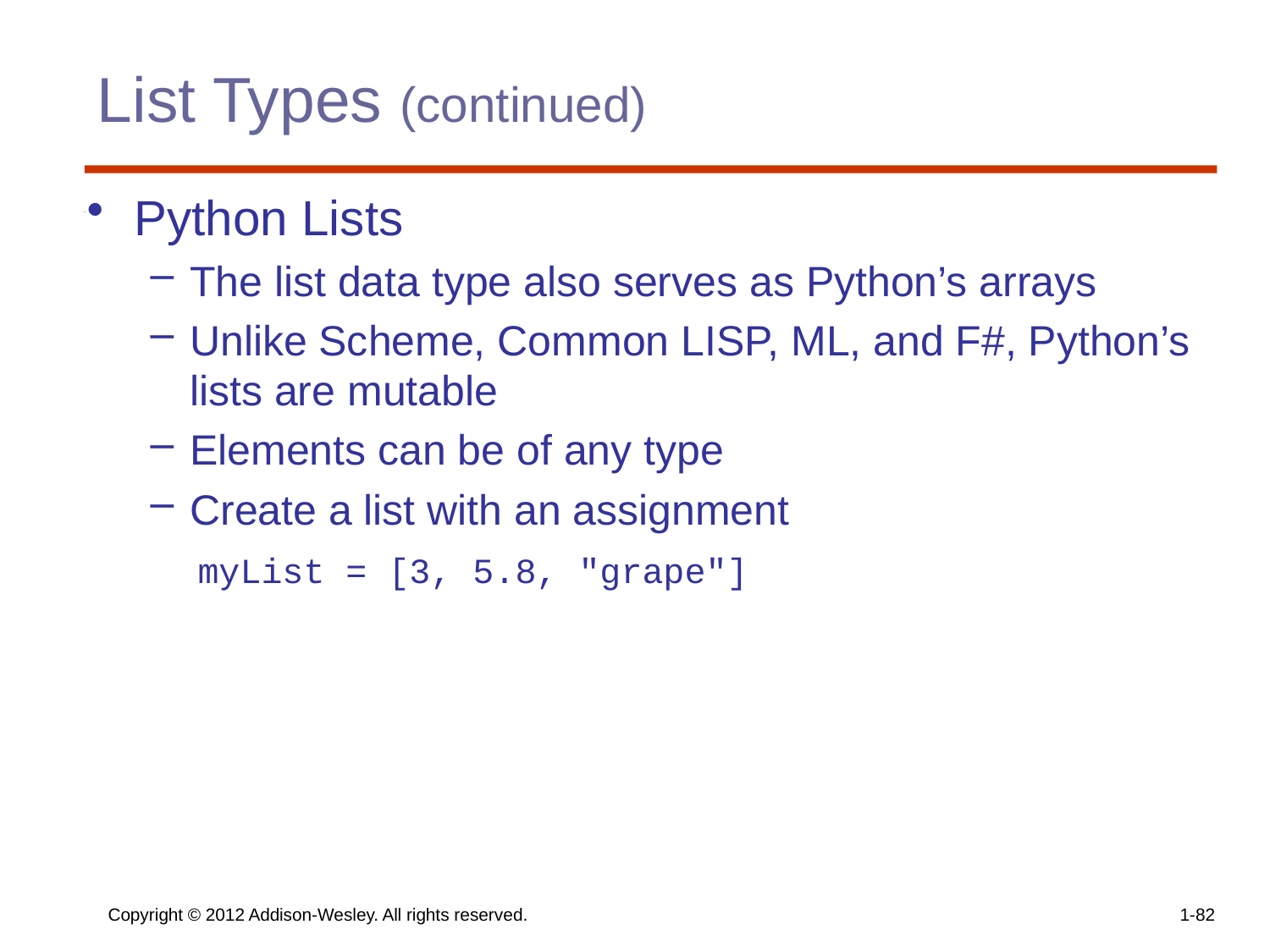

# List Types (continued)
Python Lists
The list data type also serves as Python’s arrays
Unlike Scheme, Common LISP, ML, and F#, Python’s lists are mutable
Elements can be of any type
Create a list with an assignment
    myList = [3, 5.8, "grape"]

Copyright © 2012 Addison-Wesley. All rights reserved.
1-82